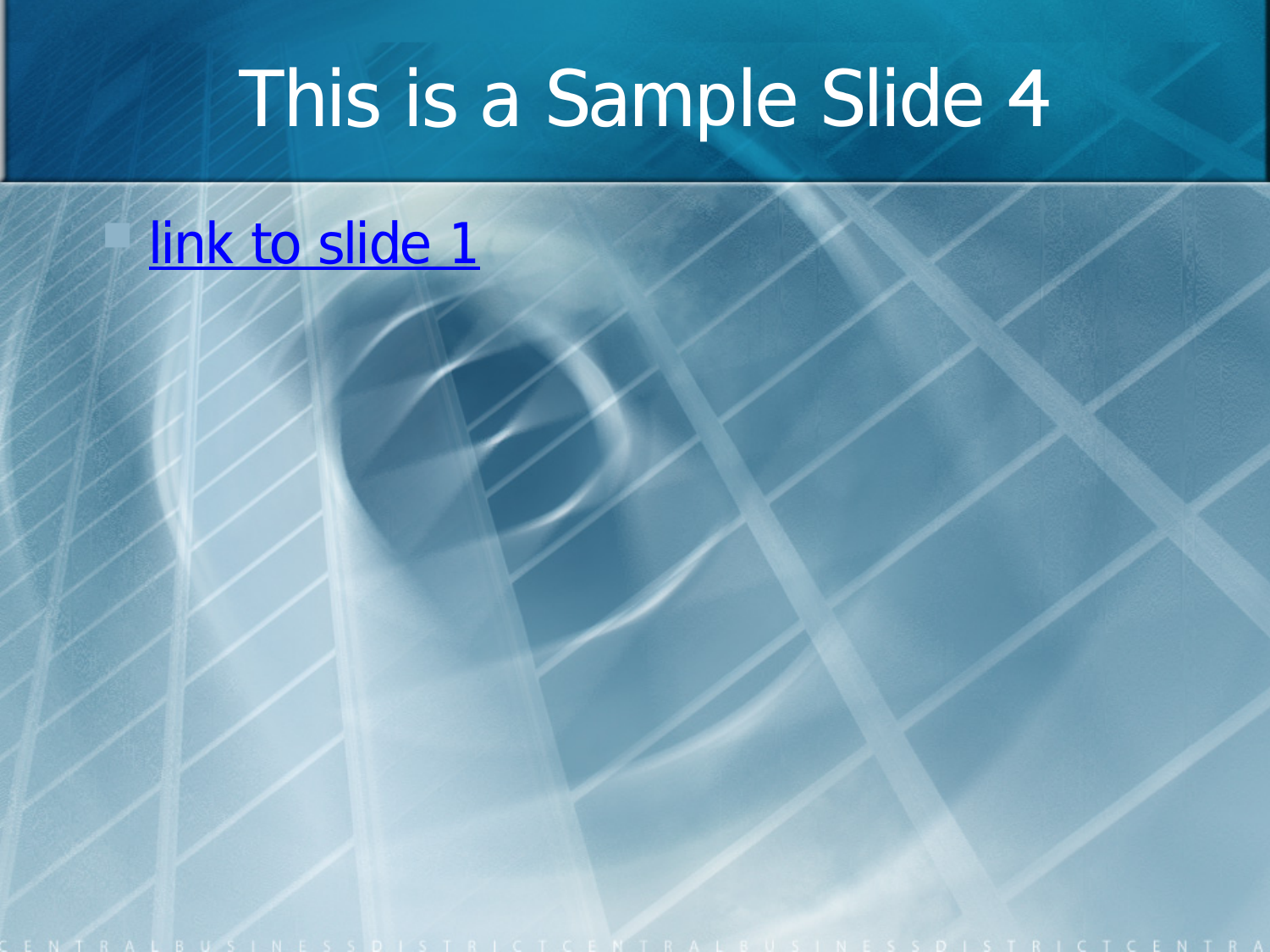

# This is a Sample Slide 4
link to slide 1